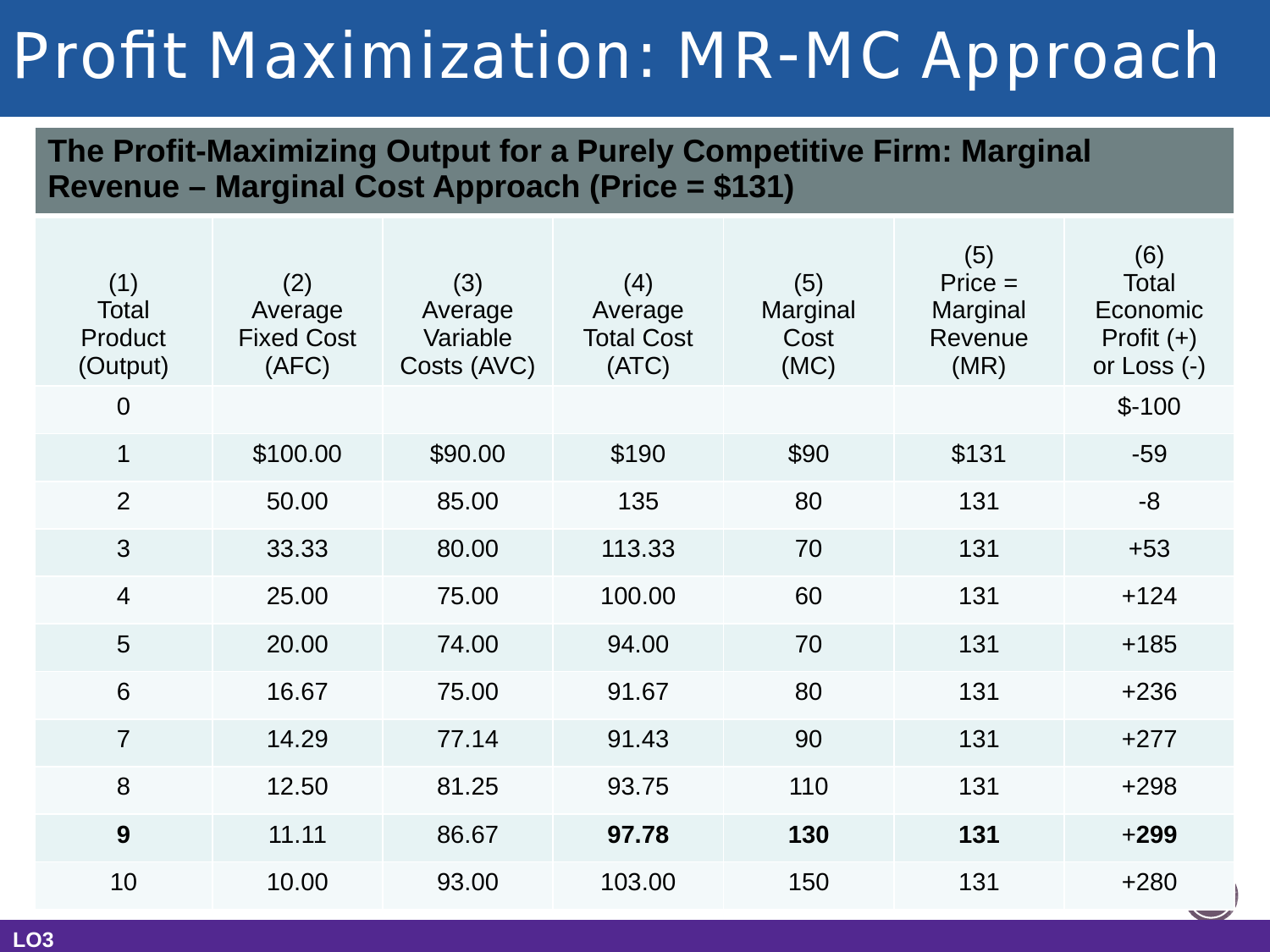

# Profit Maximization: MR-MC Approach
| The Profit-Maximizing Output for a Purely Competitive Firm: Marginal Revenue – Marginal Cost Approach (Price = $131) |  |  |  |  |  |  |
| --- | --- | --- | --- | --- | --- | --- |
| (1) Total Product (Output) | (2) Average Fixed Cost (AFC) | (3) Average Variable Costs (AVC) | (4) Average Total Cost (ATC) | (5) Marginal Cost (MC) | (5) Price = Marginal Revenue (MR) | (6) Total Economic Profit (+) or Loss (-) |
| 0 |  |  |  |  |  | $-100 |
| 1 | $100.00 | $90.00 | $190 | $90 | $131 | -59 |
| 2 | 50.00 | 85.00 | 135 | 80 | 131 | -8 |
| 3 | 33.33 | 80.00 | 113.33 | 70 | 131 | +53 |
| 4 | 25.00 | 75.00 | 100.00 | 60 | 131 | +124 |
| 5 | 20.00 | 74.00 | 94.00 | 70 | 131 | +185 |
| 6 | 16.67 | 75.00 | 91.67 | 80 | 131 | +236 |
| 7 | 14.29 | 77.14 | 91.43 | 90 | 131 | +277 |
| 8 | 12.50 | 81.25 | 93.75 | 110 | 131 | +298 |
| 9 | 11.11 | 86.67 | 97.78 | 130 | 131 | +299 |
| 10 | 10.00 | 93.00 | 103.00 | 150 | 131 | +280 |

LO3